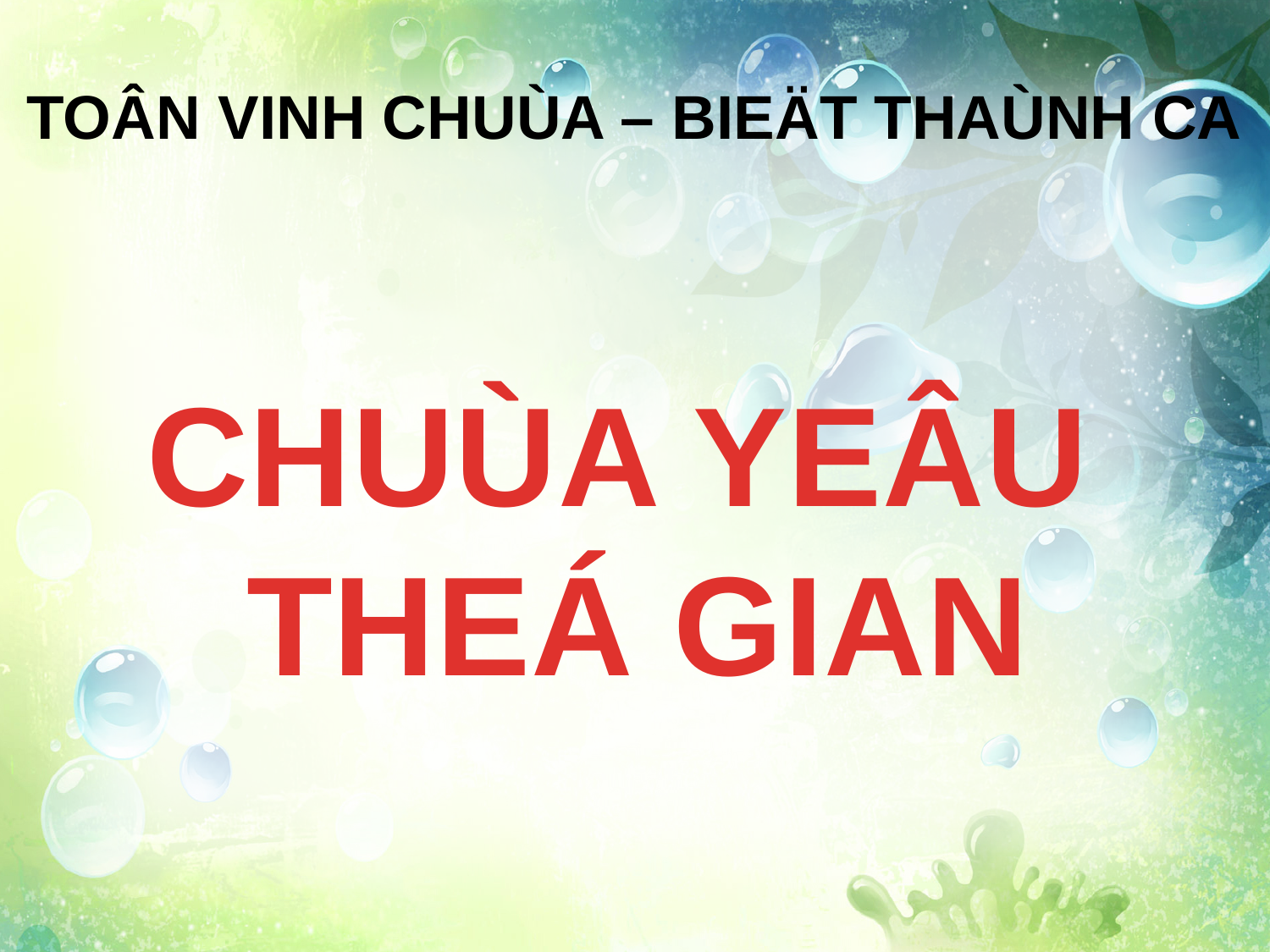

TOÂN VINH CHUÙA – BIEÄT THAÙNH CA
CHUÙA YEÂU
THEÁ GIAN